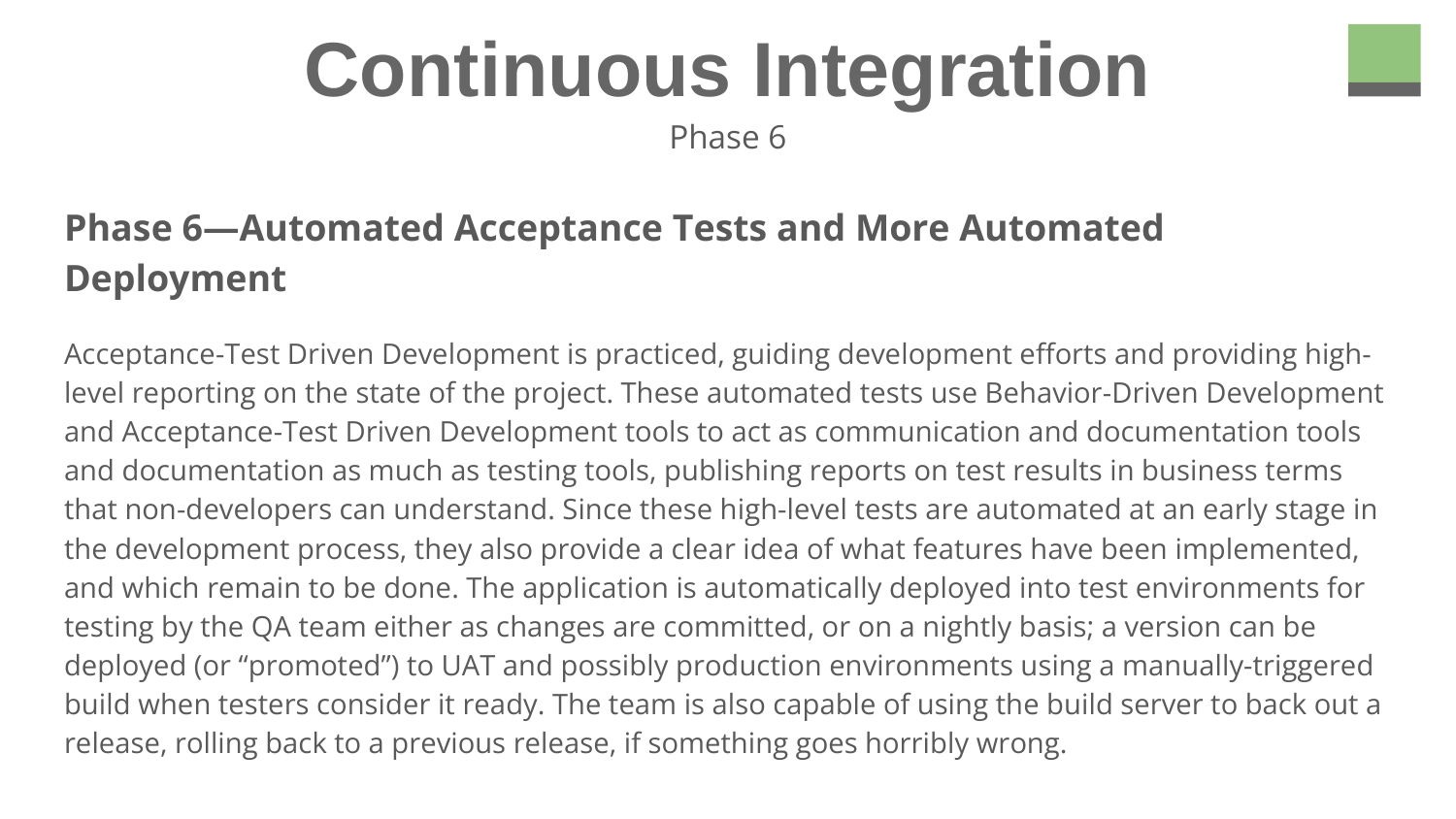

# Continuous Integration
Phase 6
Phase 6—Automated Acceptance Tests and More Automated Deployment
Acceptance-Test Driven Development is practiced, guiding development efforts and providing high-level reporting on the state of the project. These automated tests use Behavior-Driven Development and Acceptance-Test Driven Development tools to act as communication and documentation tools and documentation as much as testing tools, publishing reports on test results in business terms that non-developers can understand. Since these high-level tests are automated at an early stage in the development process, they also provide a clear idea of what features have been implemented, and which remain to be done. The application is automatically deployed into test environments for testing by the QA team either as changes are committed, or on a nightly basis; a version can be deployed (or “promoted”) to UAT and possibly production environments using a manually-triggered build when testers consider it ready. The team is also capable of using the build server to back out a release, rolling back to a previous release, if something goes horribly wrong.